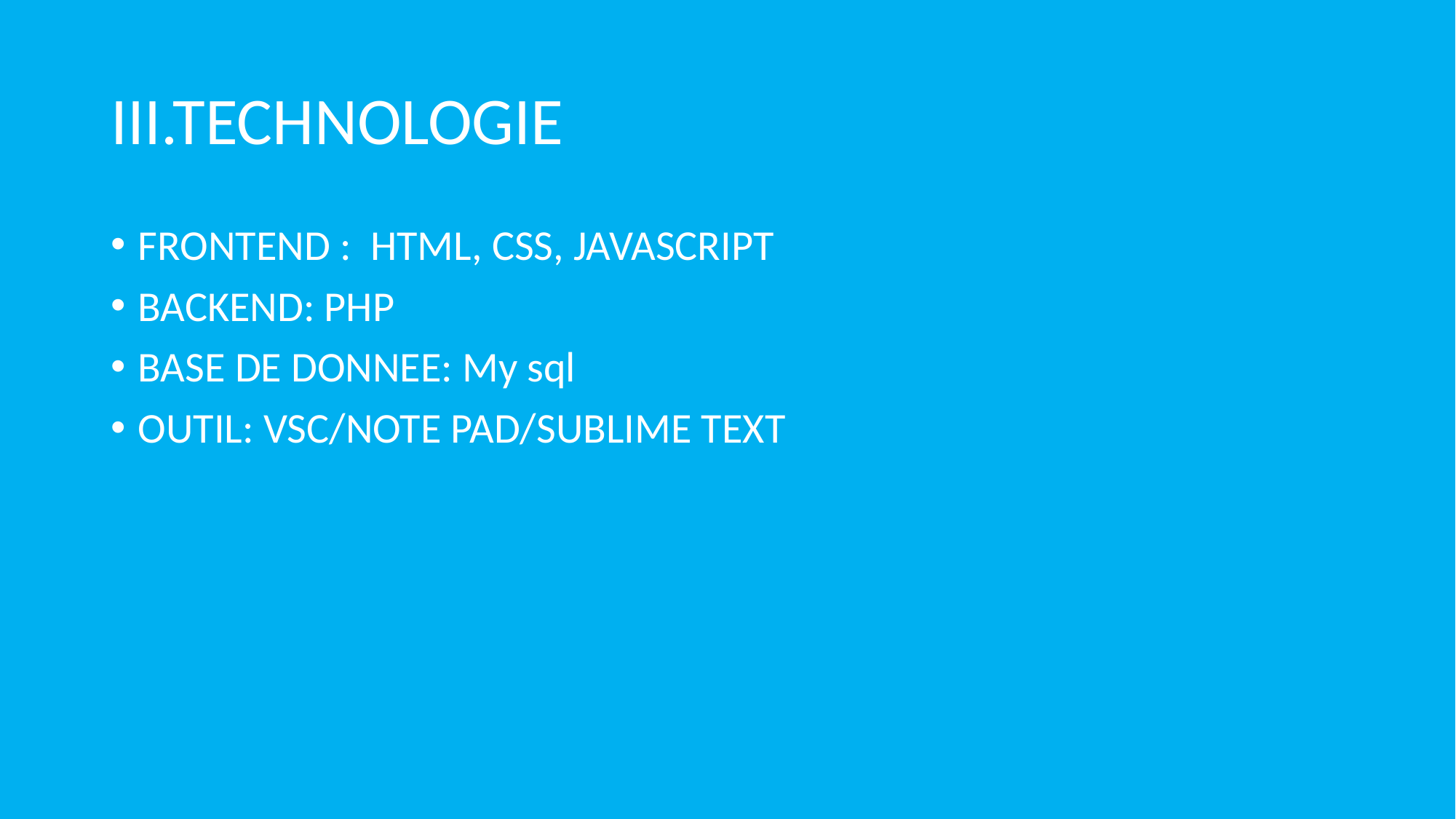

# III.TECHNOLOGIE
FRONTEND :  HTML, CSS, JAVASCRIPT
BACKEND: PHP
BASE DE DONNEE: My sql
OUTIL: VSC/NOTE PAD/SUBLIME TEXT